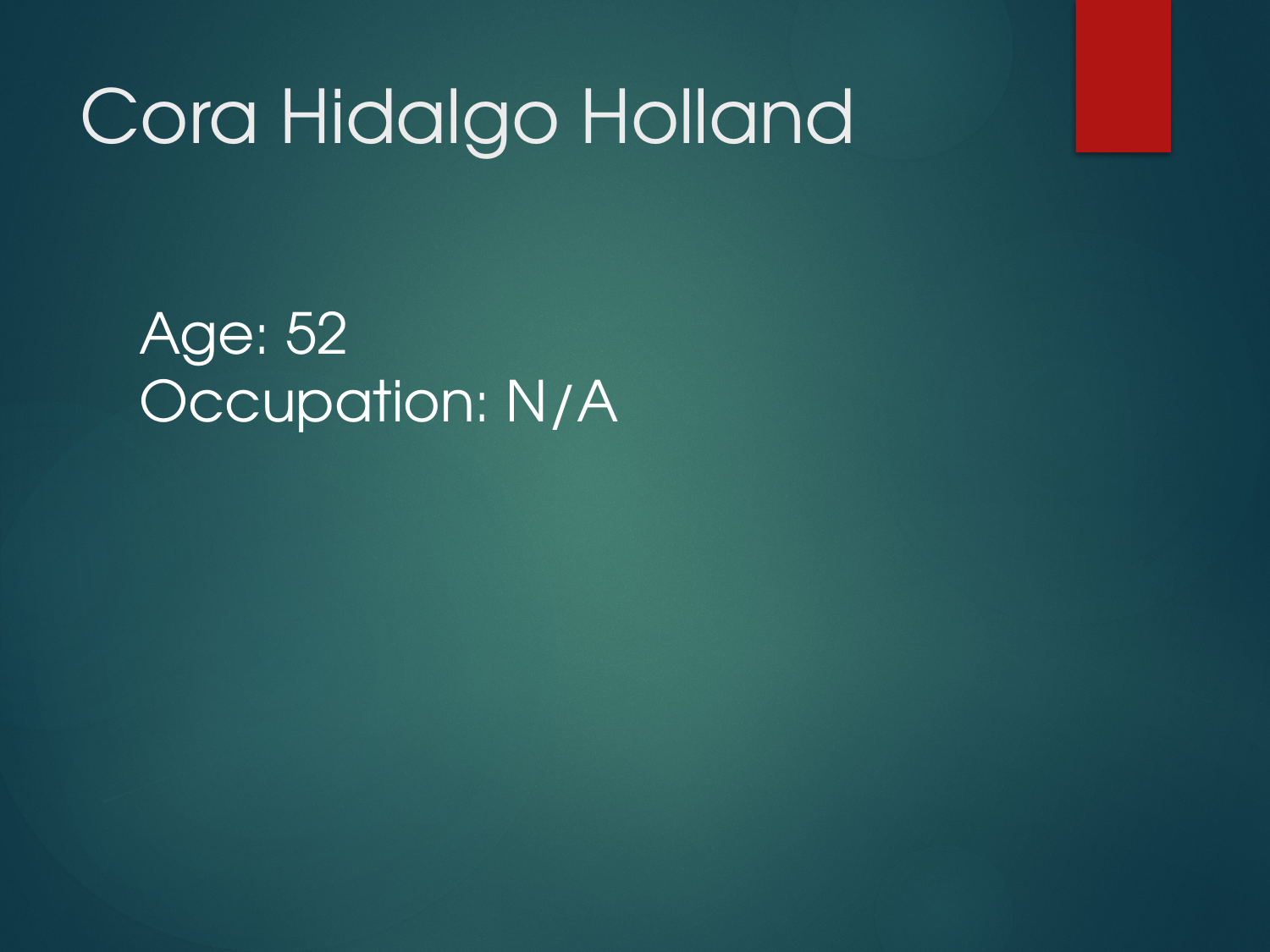

# Cora Hidalgo Holland

Age: 52
Occupation: N/A